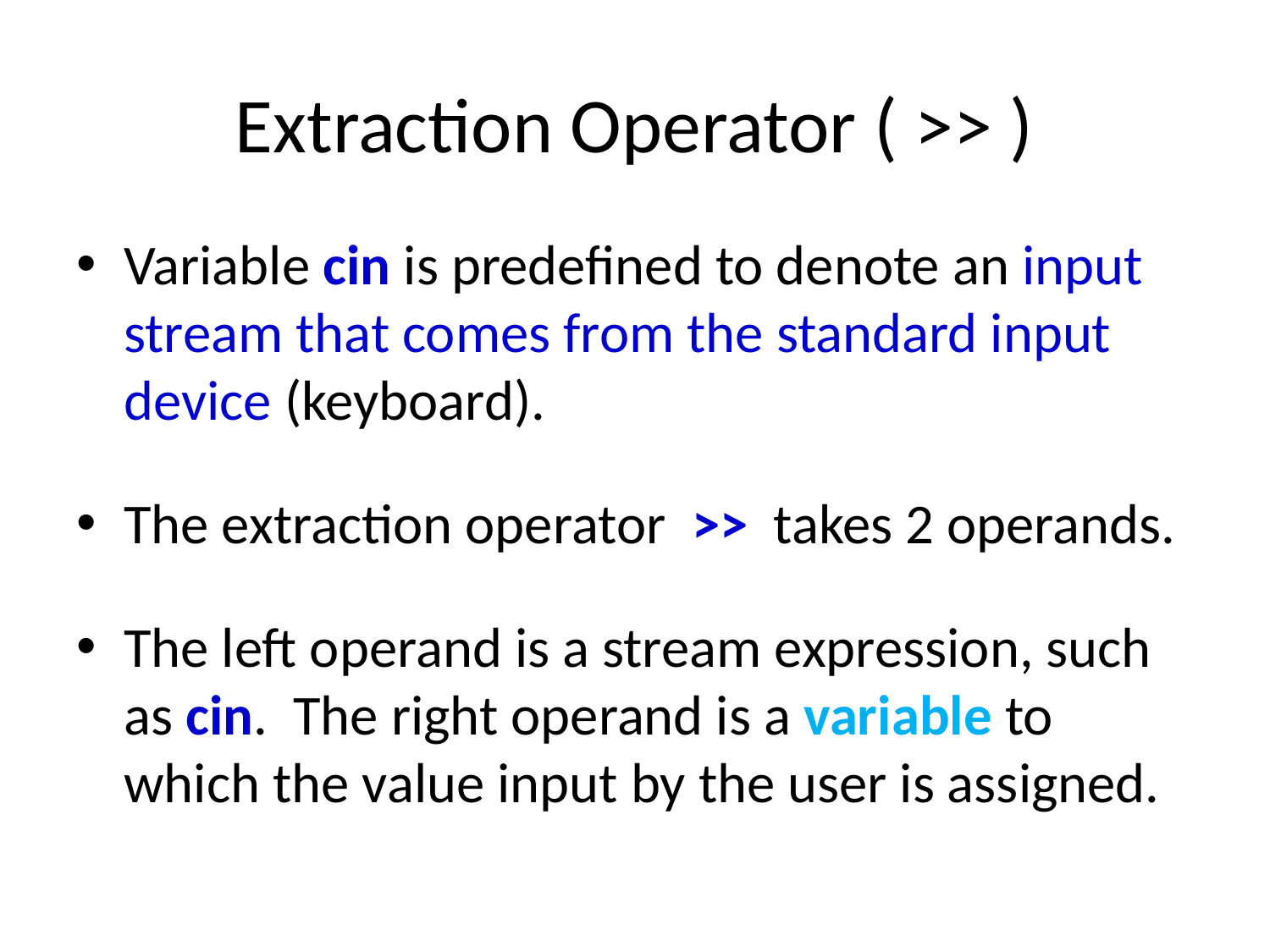

# Extraction Operator ( >> )
Variable cin is predefined to denote an input stream that comes from the standard input device (keyboard).

The extraction operator  >>  takes 2 operands.

The left operand is a stream expression, such as cin.  The right operand is a variable to which the value input by the user is assigned.